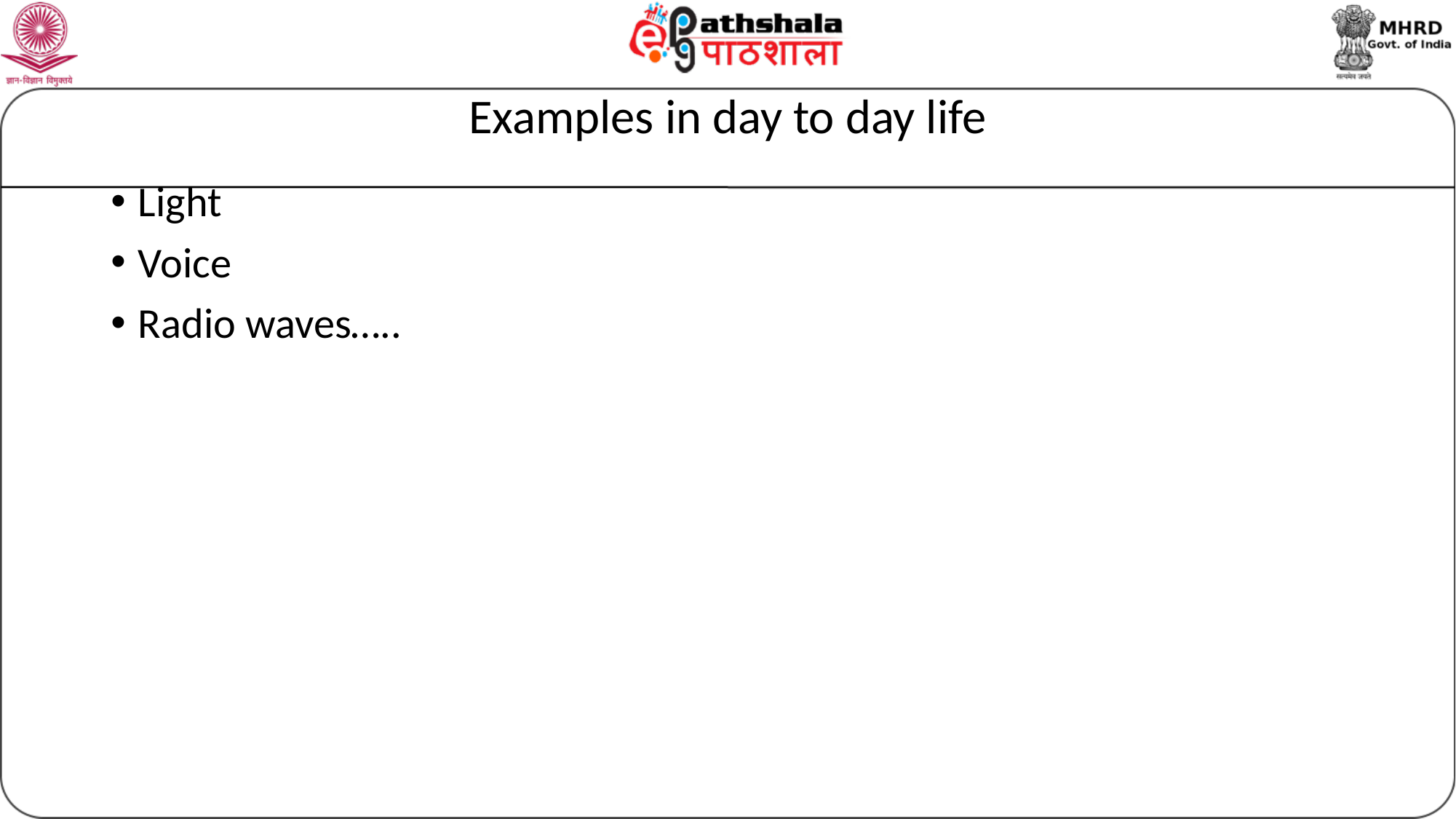

# Examples in day to day life
Light
Voice
Radio waves…..